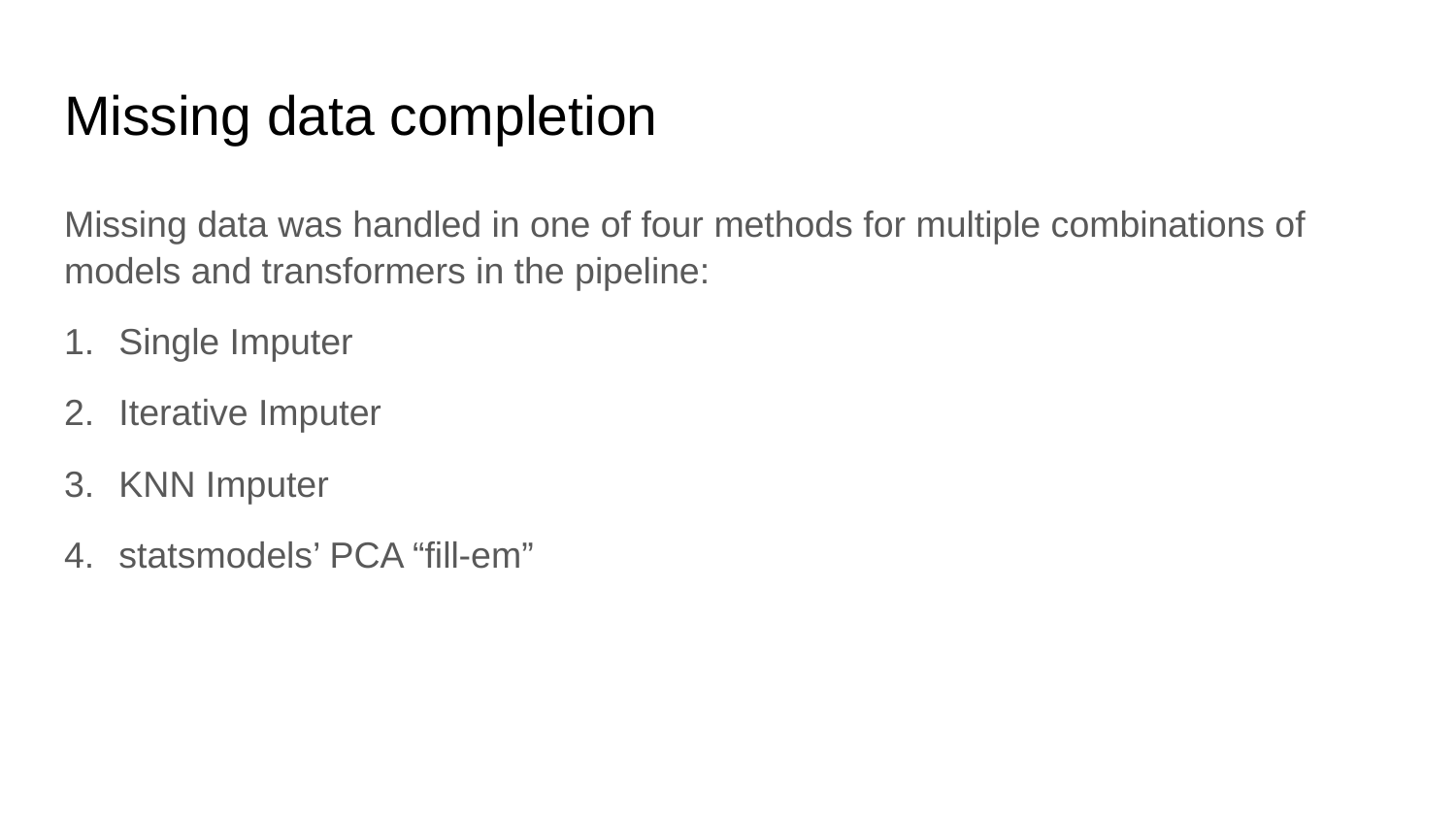

# Missing data completion
Missing data was handled in one of four methods for multiple combinations of models and transformers in the pipeline:
Single Imputer
Iterative Imputer
KNN Imputer
statsmodels’ PCA “fill-em”